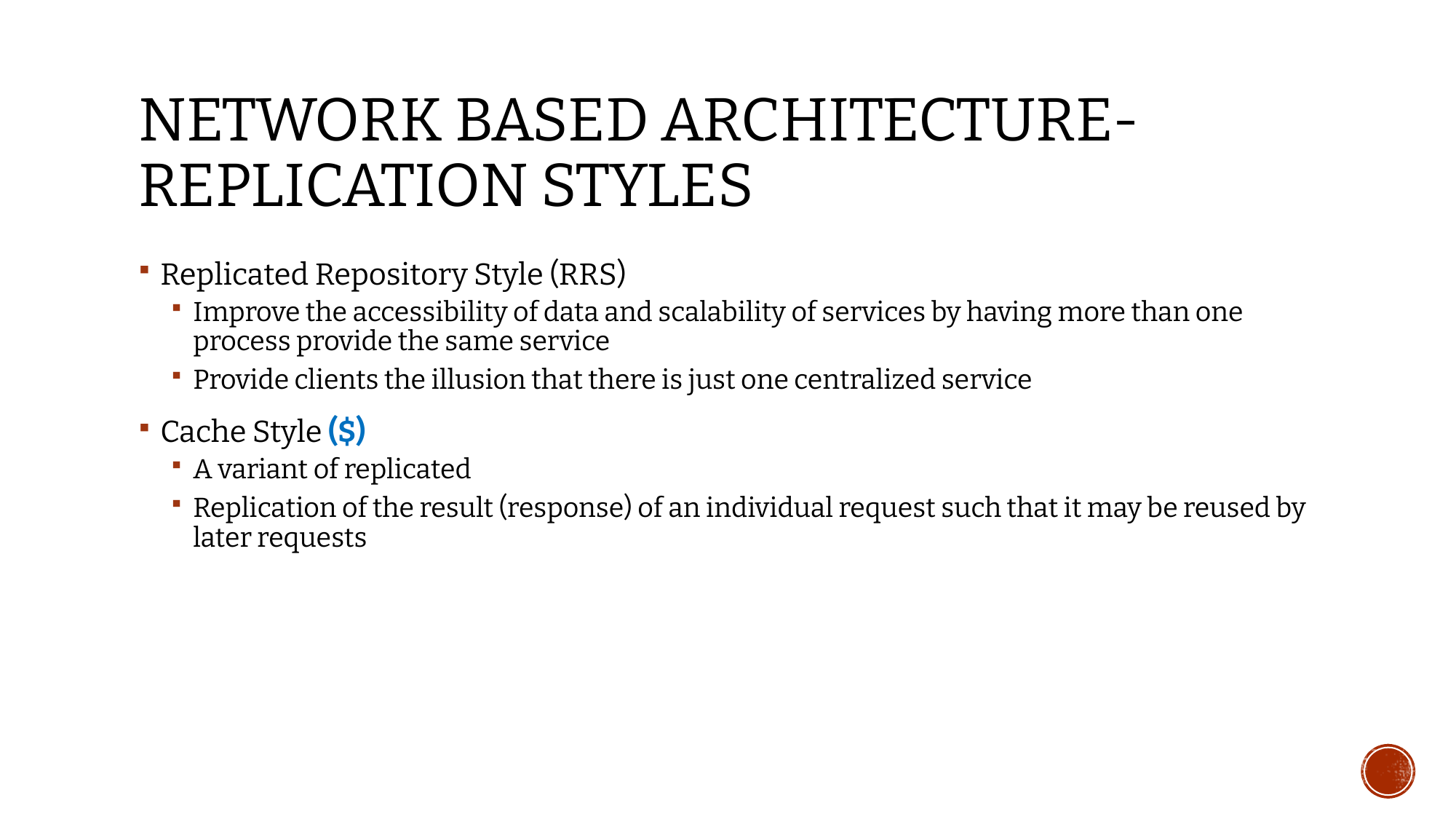

# Network based architecture- REPLICATION styles
Replicated Repository Style (RRS)
Improve the accessibility of data and scalability of services by having more than one process provide the same service
Provide clients the illusion that there is just one centralized service
Cache Style ($)
A variant of replicated
Replication of the result (response) of an individual request such that it may be reused by later requests